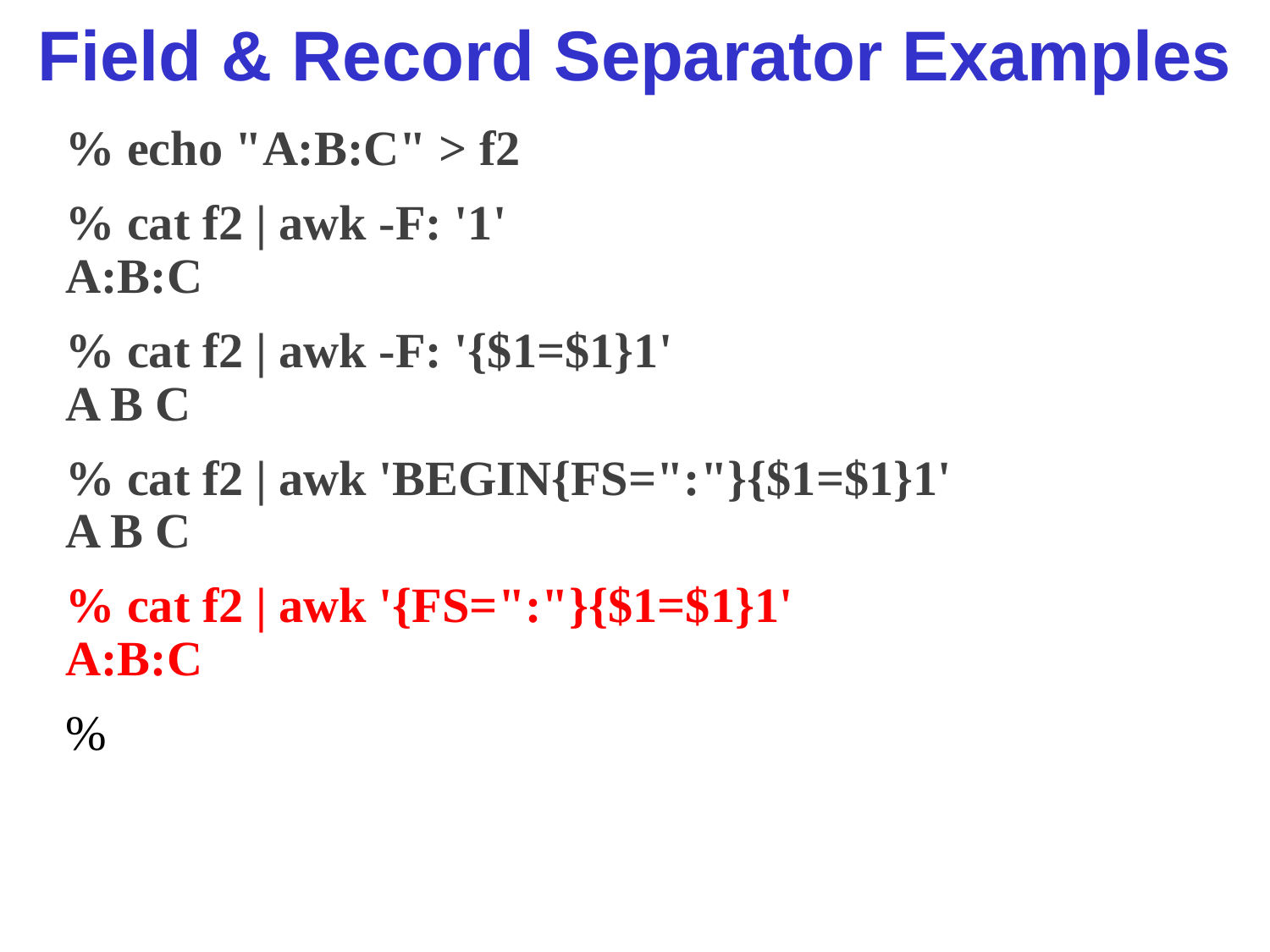

# Field & Record Separator Examples
% echo "A:B:C" > f2
% cat f2 | awk -F: '1'
A:B:C
% cat f2 | awk -F: '{$1=$1}1'
A B C
% cat f2 | awk 'BEGIN{FS=":"}{$1=$1}1'
A B C
% cat f2 | awk '{FS=":"}{$1=$1}1'
A:B:C
%